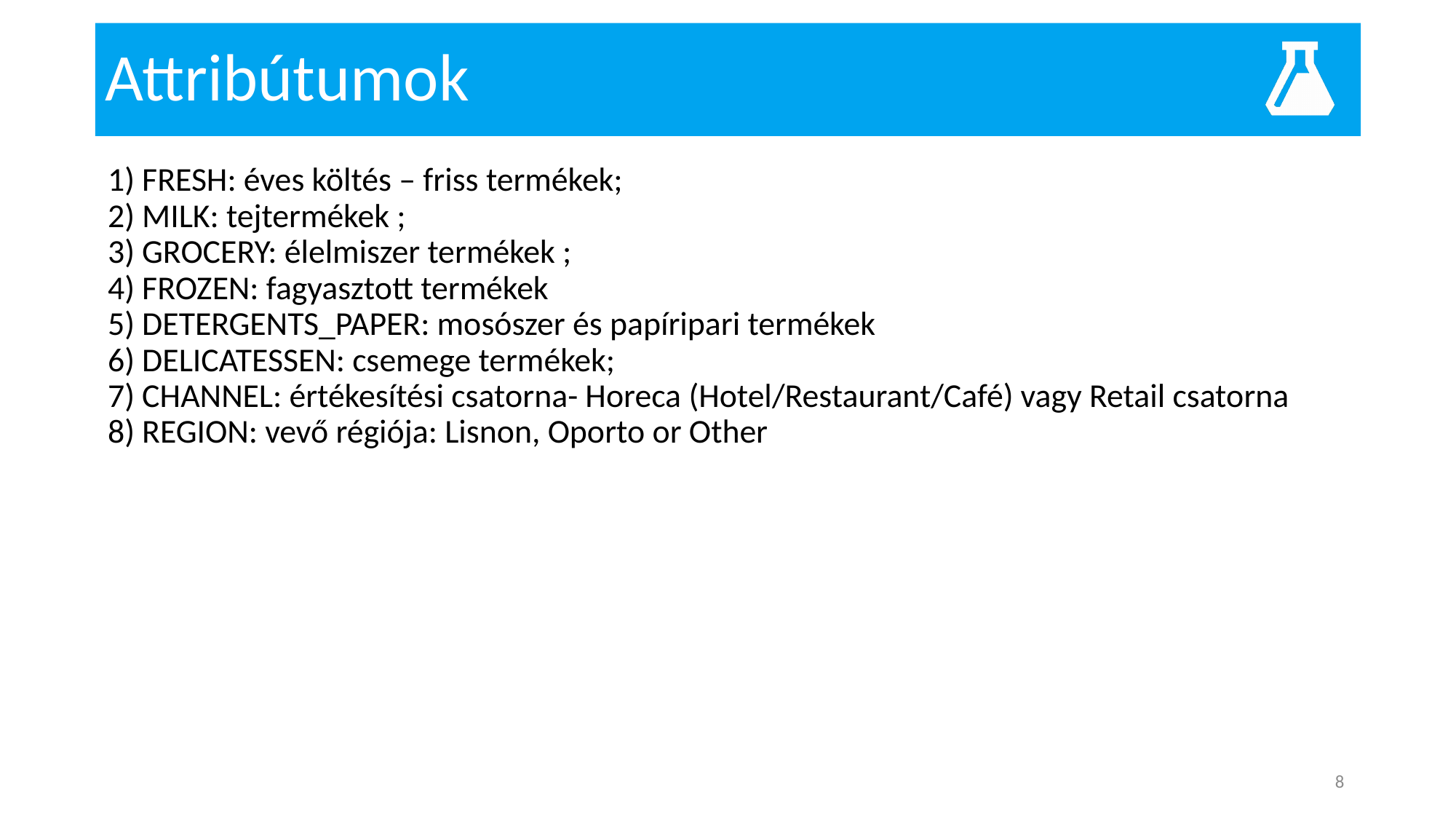

# Attribútumok
1) FRESH: éves költés – friss termékek;
2) MILK: tejtermékek ;
3) GROCERY: élelmiszer termékek ;
4) FROZEN: fagyasztott termékek
5) DETERGENTS_PAPER: mosószer és papíripari termékek
6) DELICATESSEN: csemege termékek;
7) CHANNEL: értékesítési csatorna- Horeca (Hotel/Restaurant/Café) vagy Retail csatorna
8) REGION: vevő régiója: Lisnon, Oporto or Other
8